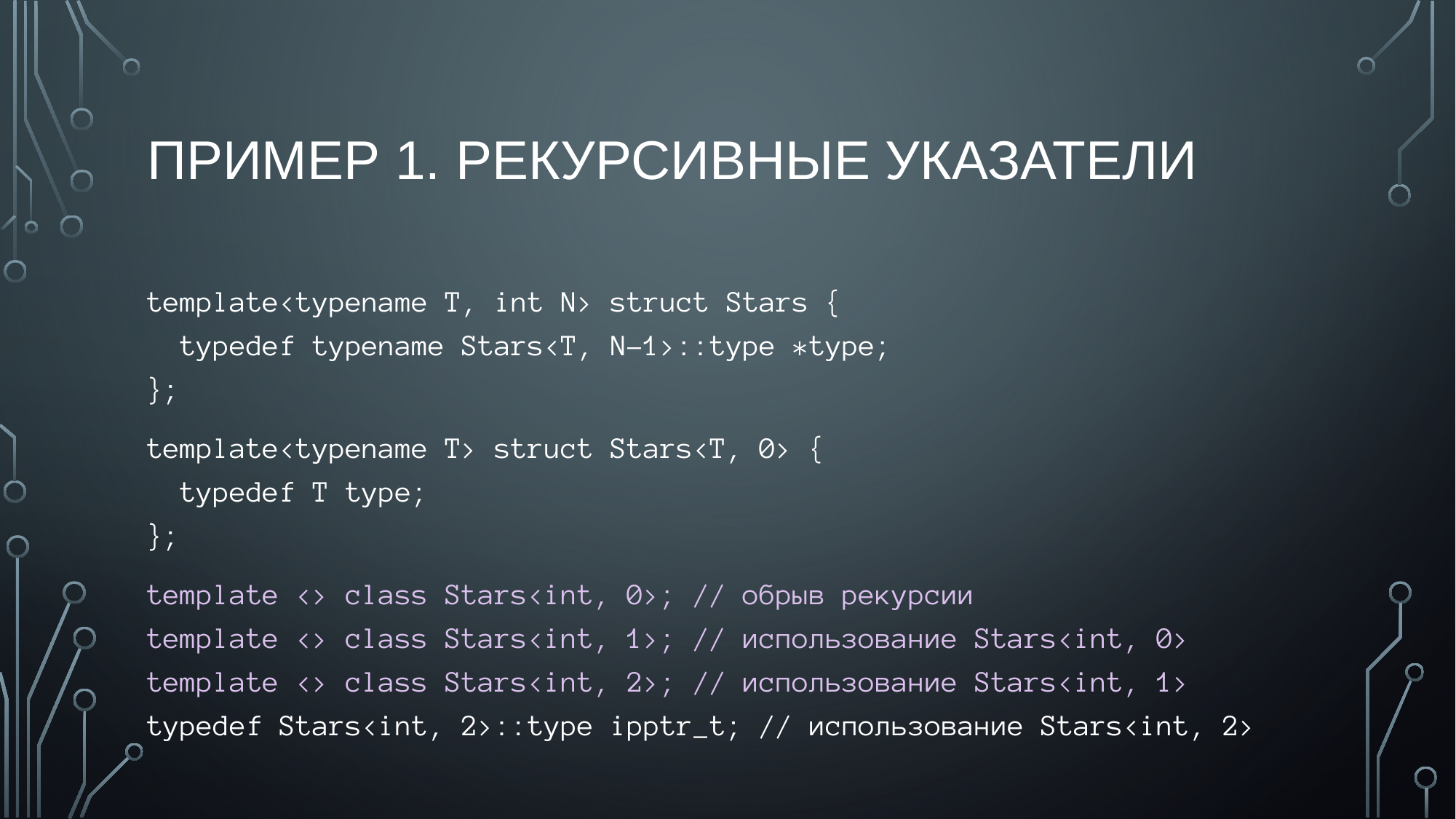

# Пример 1. рекурсивные указатели
template<typename T, int N> struct Stars {
  typedef typename Stars<T, N-1>::type *type;
};
template<typename T> struct Stars<T, 0> {
  typedef T type;
};
template <> class Stars<int, 0>; // обрыв рекурсии
template <> class Stars<int, 1>; // использование Stars<int, 0>
template <> class Stars<int, 2>; // использование Stars<int, 1>
typedef Stars<int, 2>::type ipptr_t; // использование Stars<int, 2>